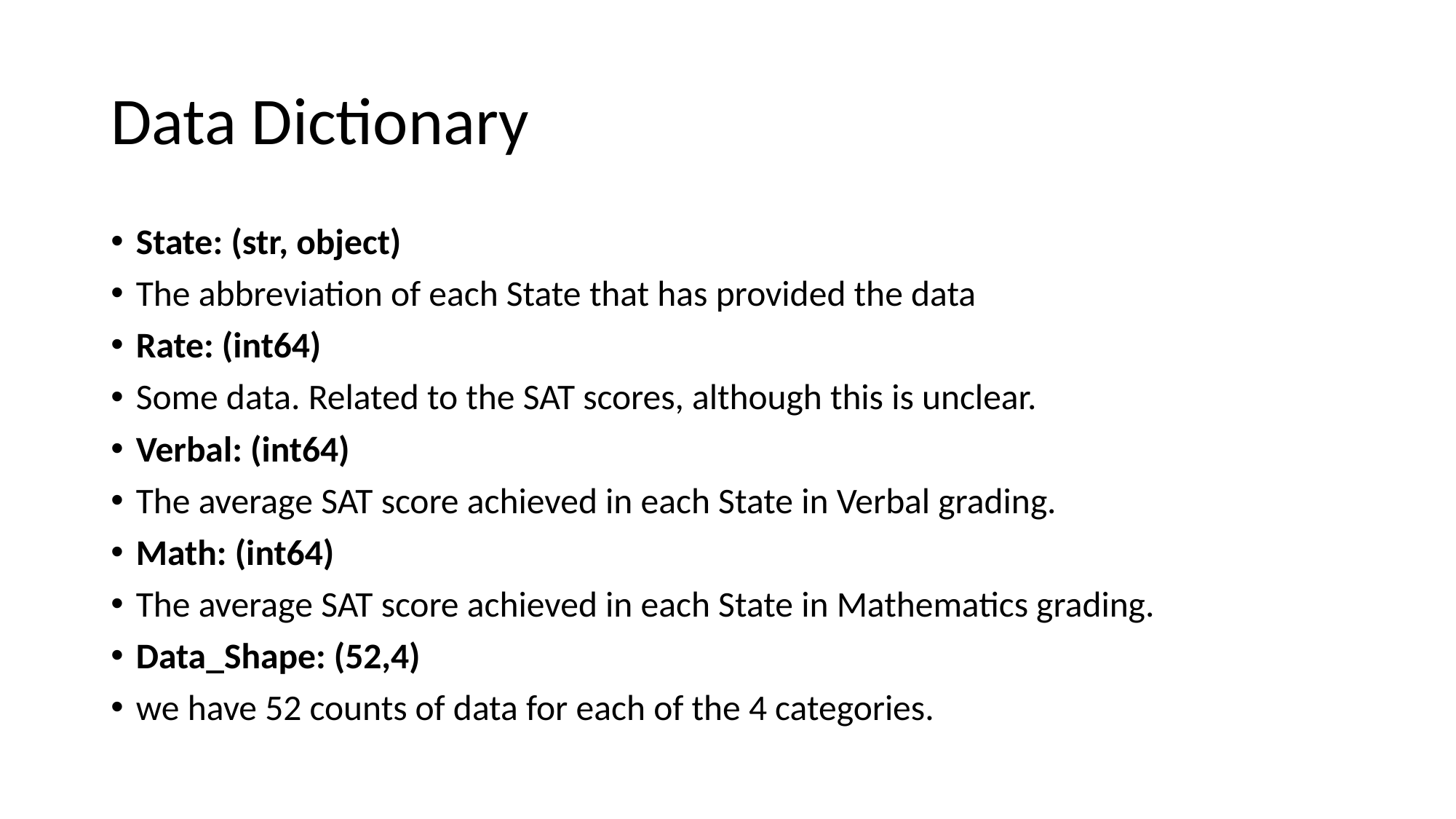

# Data Dictionary
State: (str, object)
The abbreviation of each State that has provided the data
Rate: (int64)
Some data. Related to the SAT scores, although this is unclear.
Verbal: (int64)
The average SAT score achieved in each State in Verbal grading.
Math: (int64)
The average SAT score achieved in each State in Mathematics grading.
Data_Shape: (52,4)
we have 52 counts of data for each of the 4 categories.